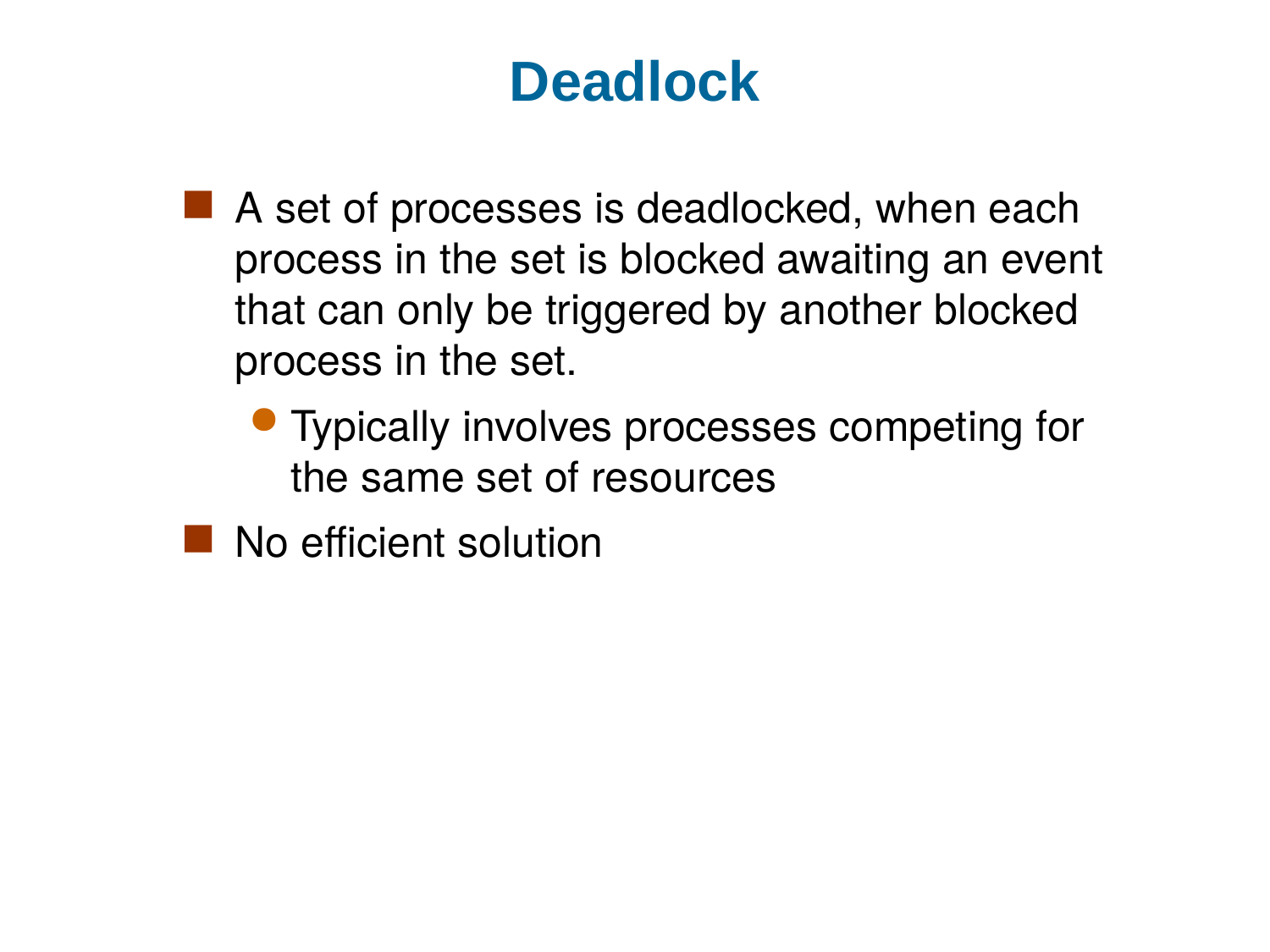

# Deadlock
A set of processes is deadlocked, when each process in the set is blocked awaiting an event that can only be triggered by another blocked process in the set.
Typically involves processes competing for the same set of resources
No efficient solution